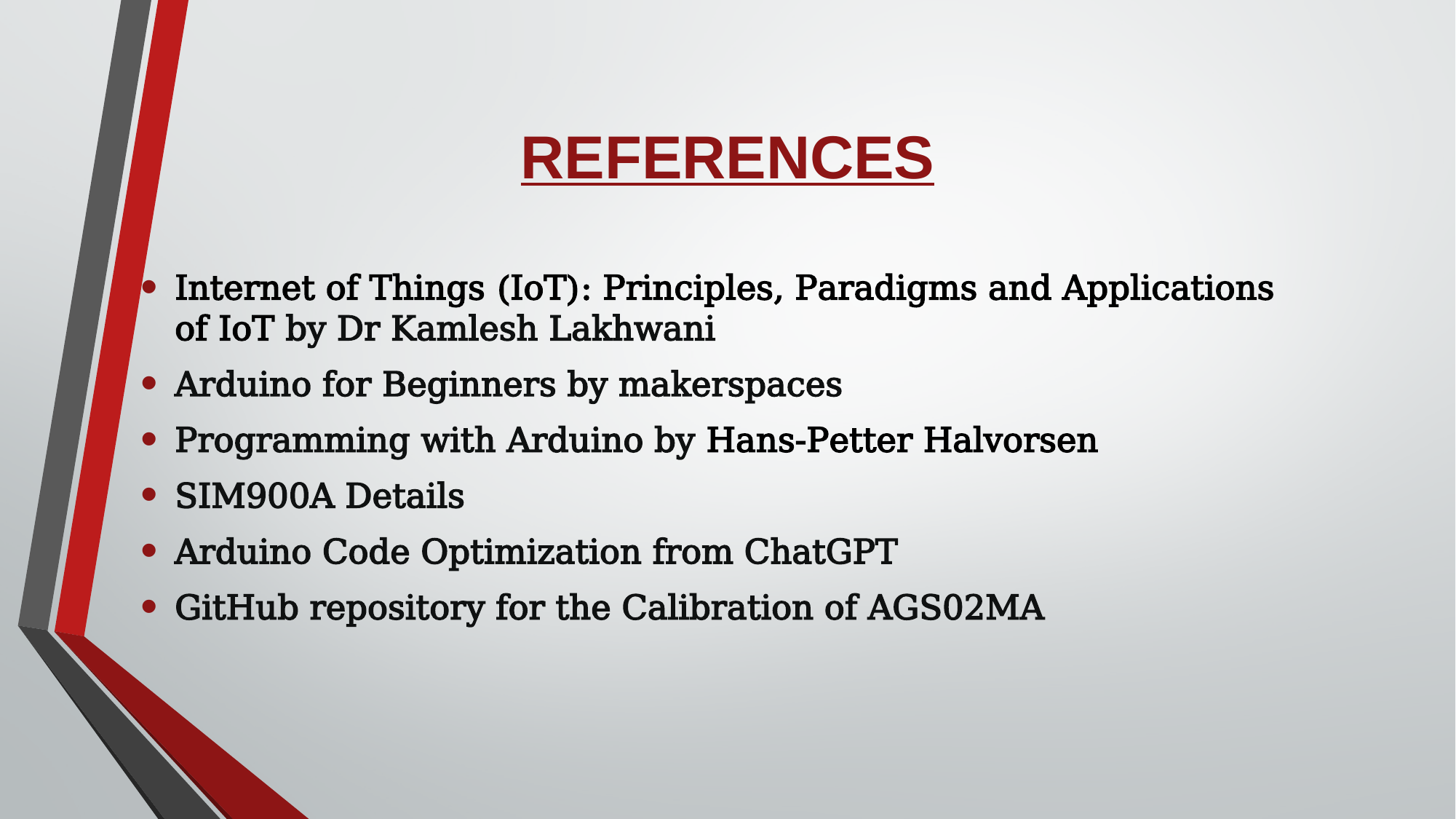

# REFERENCES
Internet of Things (IoT): Principles, Paradigms and Applications of IoT by Dr Kamlesh Lakhwani
Arduino for Beginners by makerspaces
Programming with Arduino by Hans-Petter Halvorsen
SIM900A Details
Arduino Code Optimization from ChatGPT
GitHub repository for the Calibration of AGS02MA